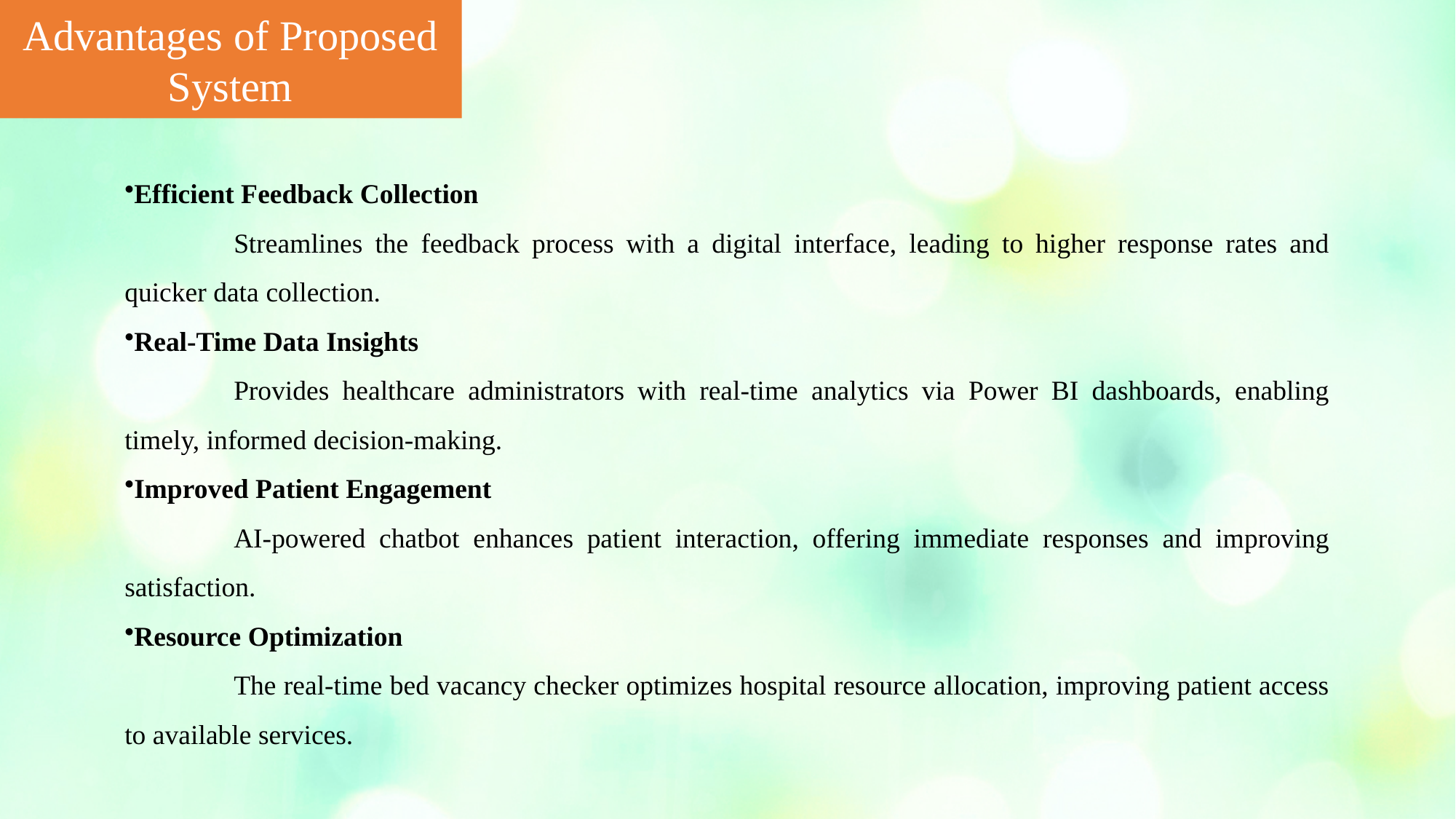

Advantages of Proposed System
Efficient Feedback Collection
	Streamlines the feedback process with a digital interface, leading to higher response rates and quicker data collection.
Real-Time Data Insights
	Provides healthcare administrators with real-time analytics via Power BI dashboards, enabling timely, informed decision-making.
Improved Patient Engagement
	AI-powered chatbot enhances patient interaction, offering immediate responses and improving satisfaction.
Resource Optimization
	The real-time bed vacancy checker optimizes hospital resource allocation, improving patient access to available services.